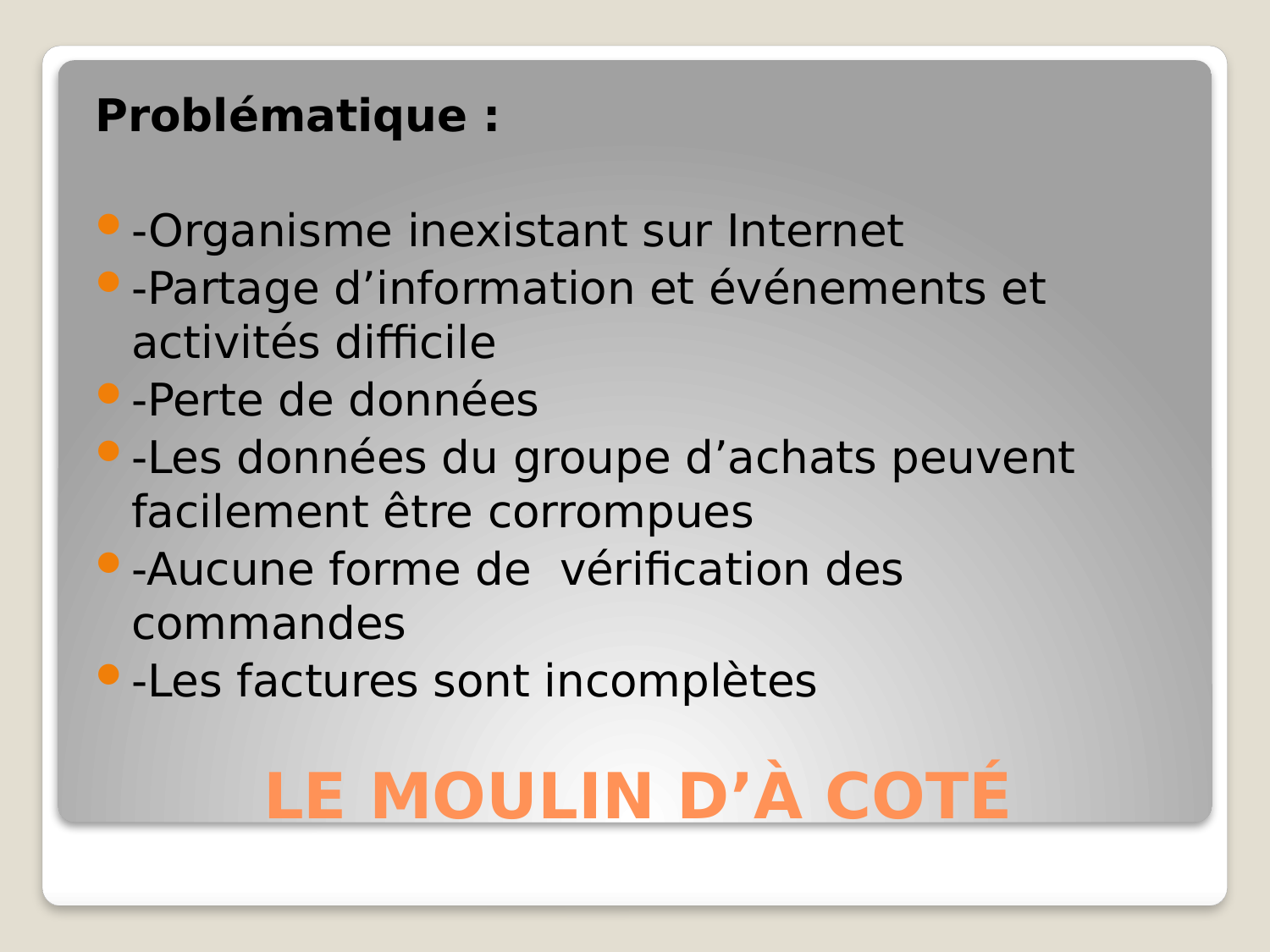

Problématique :

-Organisme inexistant sur Internet
-Partage d’information et événements et 	activités difficile
-Perte de données
-Les données du groupe d’achats peuvent 	facilement être corrompues
-Aucune forme de  vérification des 	commandes
-Les factures sont incomplètes

# LE MOULIN D’À COTÉ